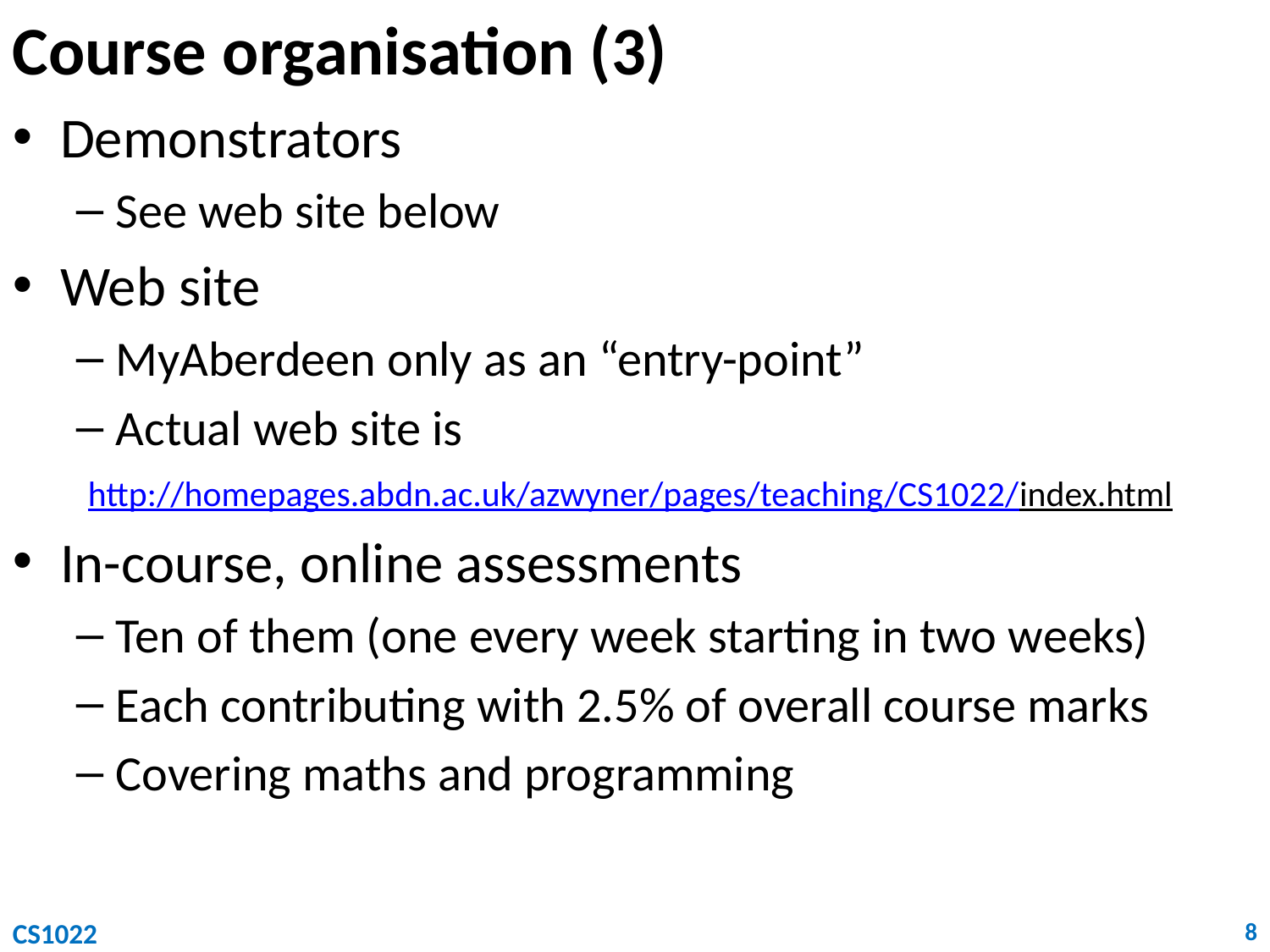

# Course organisation (3)
Demonstrators
See web site below
Web site
MyAberdeen only as an “entry-point”
Actual web site is
http://homepages.abdn.ac.uk/azwyner/pages/teaching/CS1022/index.html
In-course, online assessments
Ten of them (one every week starting in two weeks)
Each contributing with 2.5% of overall course marks
Covering maths and programming
CS1022
8